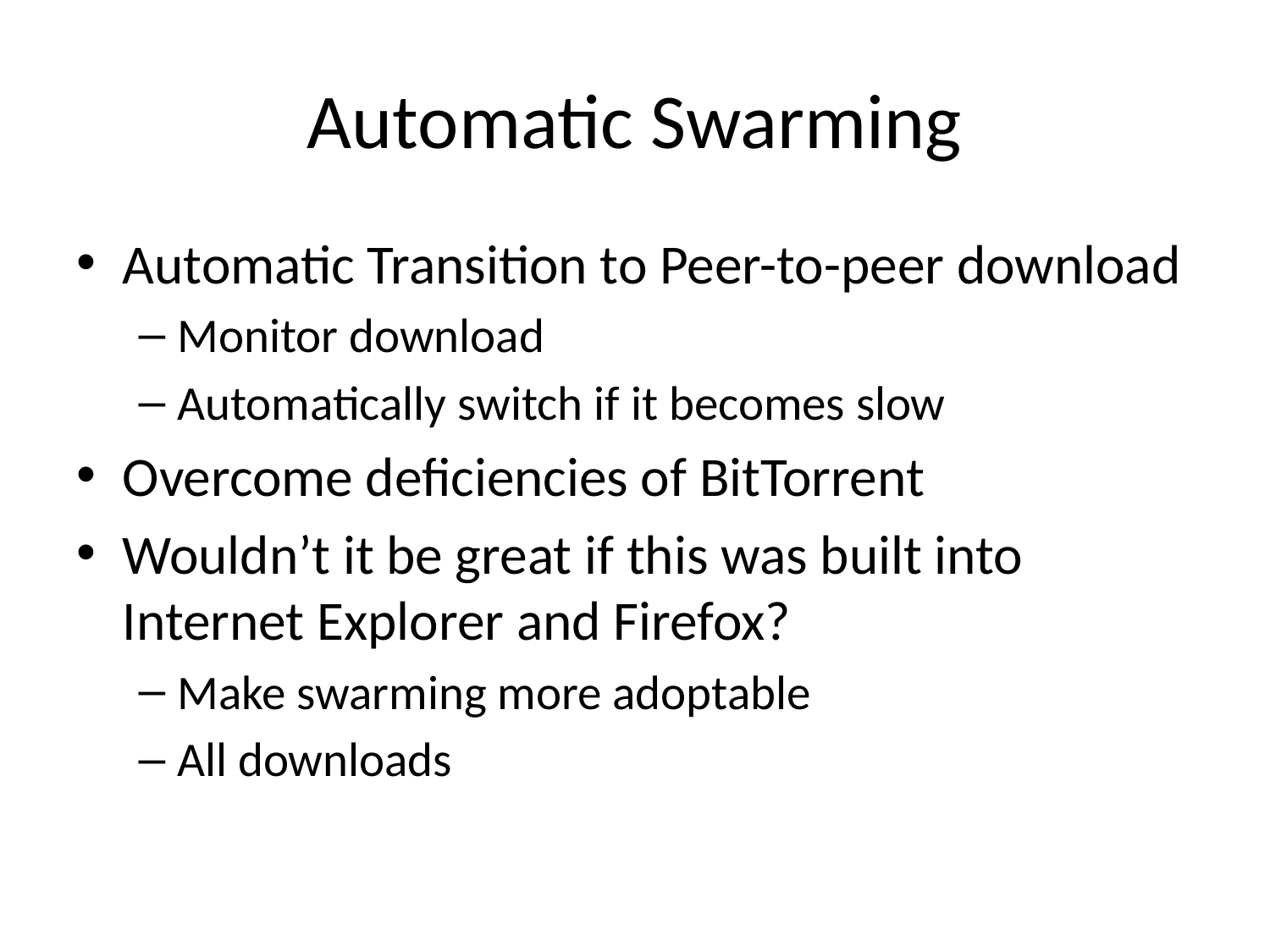

# Automatic Swarming
Automatic Transition to Peer-to-peer download
Monitor download
Automatically switch if it becomes slow
Overcome deficiencies of BitTorrent
Wouldn’t it be great if this was built into Internet Explorer and Firefox?
Make swarming more adoptable
All downloads